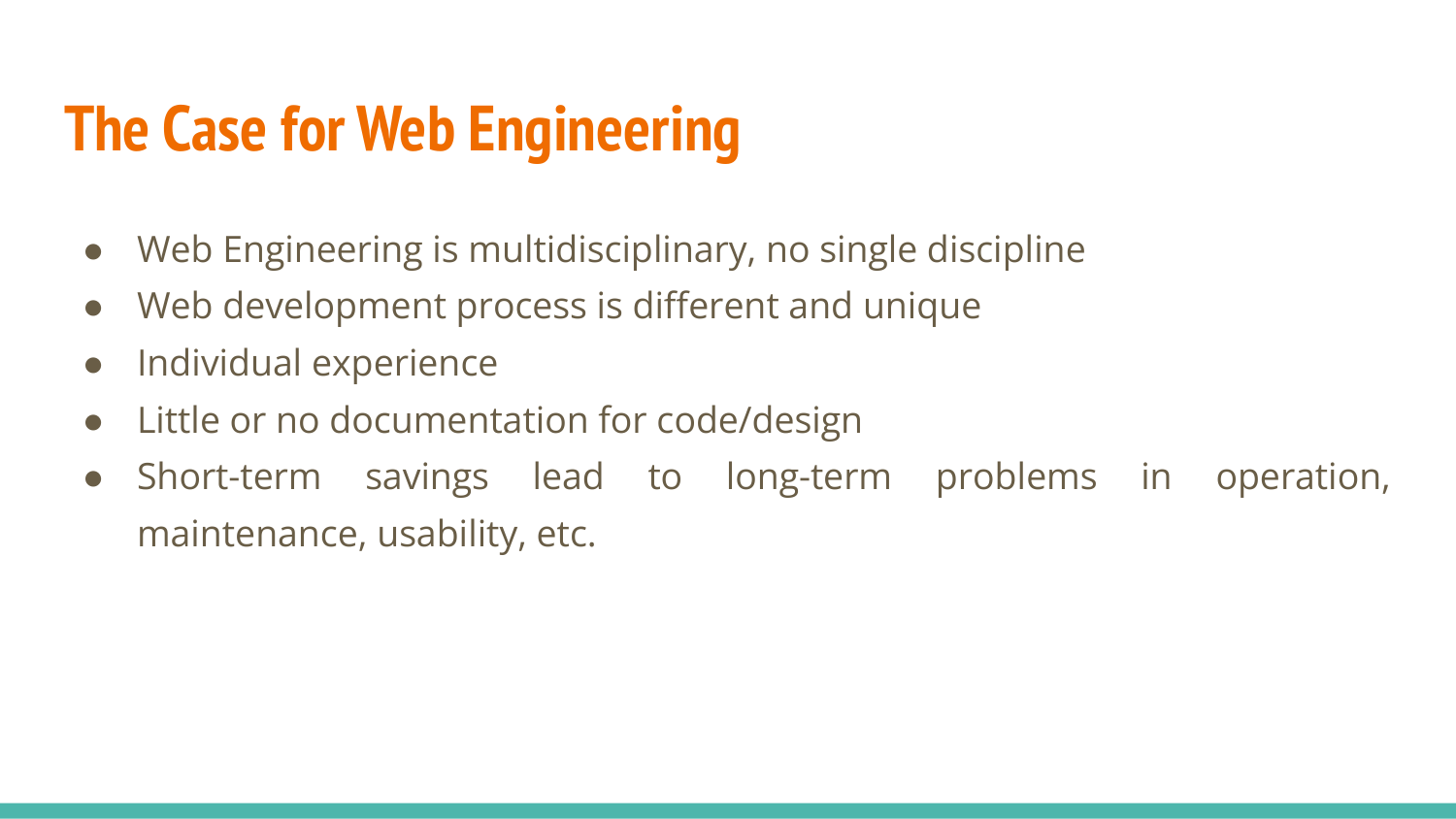

# The Case for Web Engineering
Web Engineering is multidisciplinary, no single discipline
Web development process is different and unique
Individual experience
Little or no documentation for code/design
Short-term savings lead to long-term problems in operation, maintenance, usability, etc.